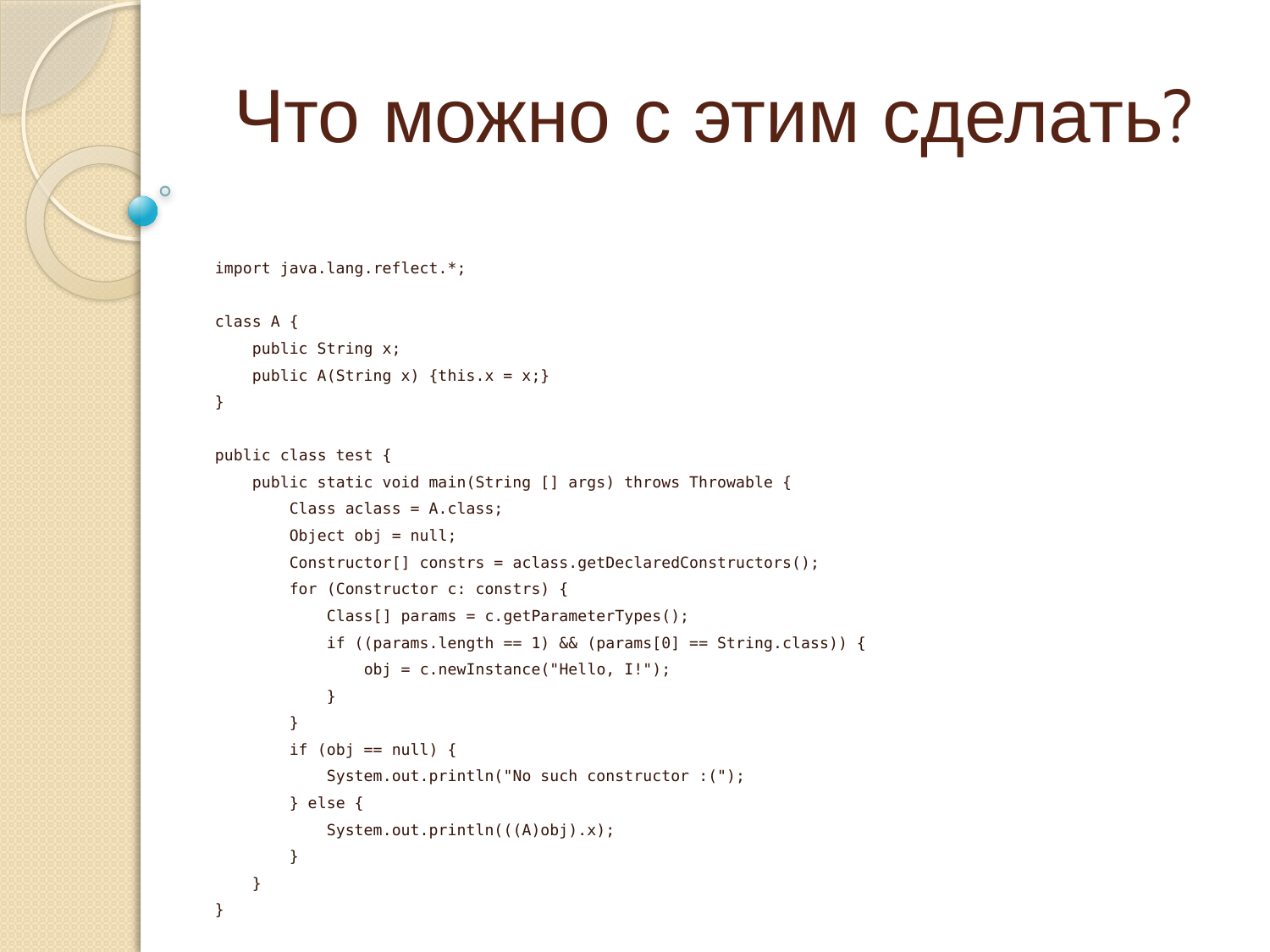

# Что можно с этим сделать?
import java.lang.reflect.*;

class A {
    public String x;
    public A(String x) {this.x = x;}
}

public class test {
    public static void main(String [] args) throws Throwable {
        Class aclass = A.class;
        Object obj = null;
        Constructor[] constrs = aclass.getDeclaredConstructors();
        for (Constructor c: constrs) {
            Class[] params = c.getParameterTypes();
            if ((params.length == 1) && (params[0] == String.class)) {
                obj = c.newInstance("Hello, I!");
            }
        }
        if (obj == null) {
            System.out.println("No such constructor :(");
        } else {
            System.out.println(((A)obj).x);
        }
    }
}